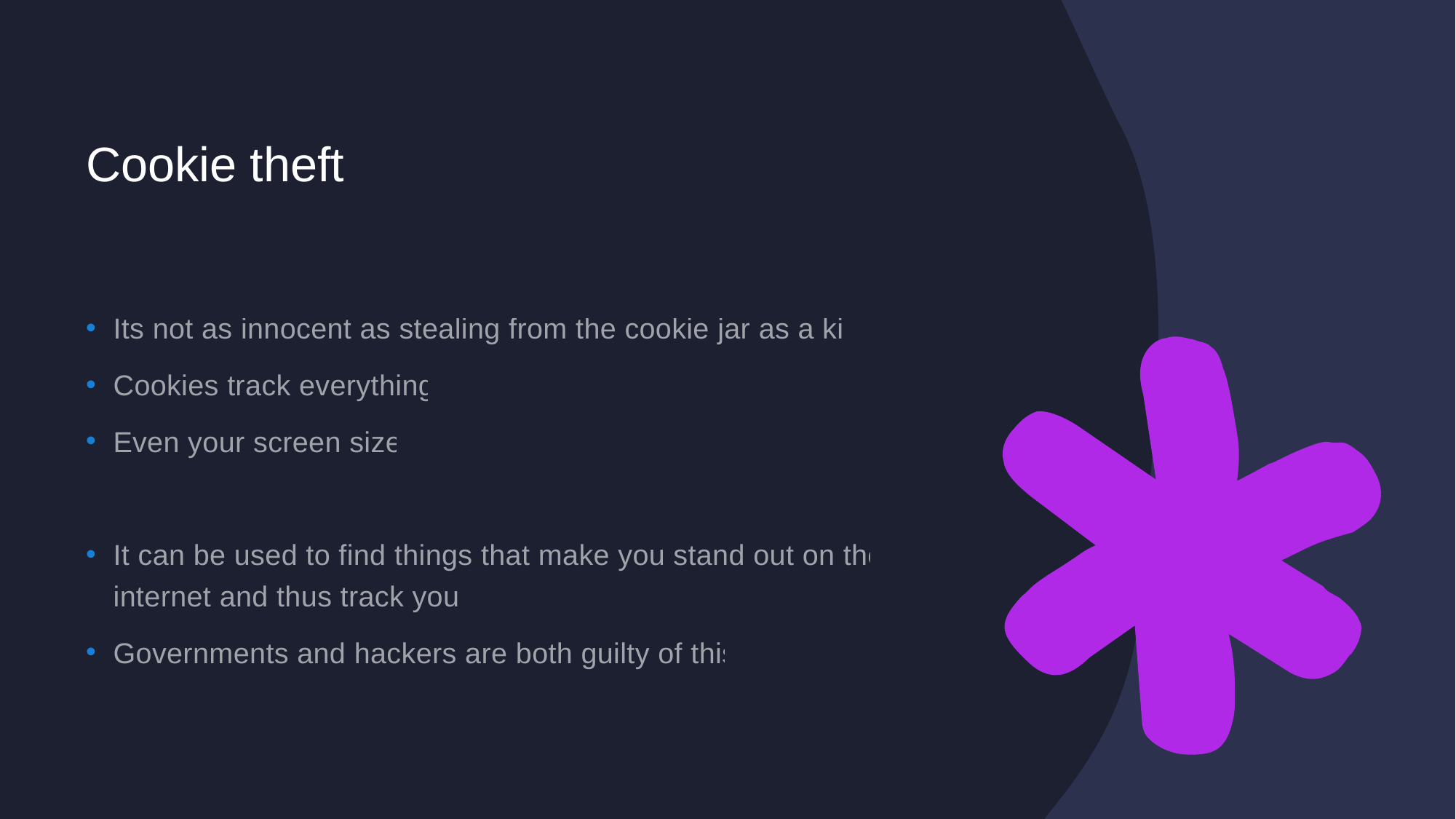

# Cookie theft
Its not as innocent as stealing from the cookie jar as a kid
Cookies track everything
Even your screen size

It can be used to find things that make you stand out on the internet and thus track you.
Governments and hackers are both guilty of this